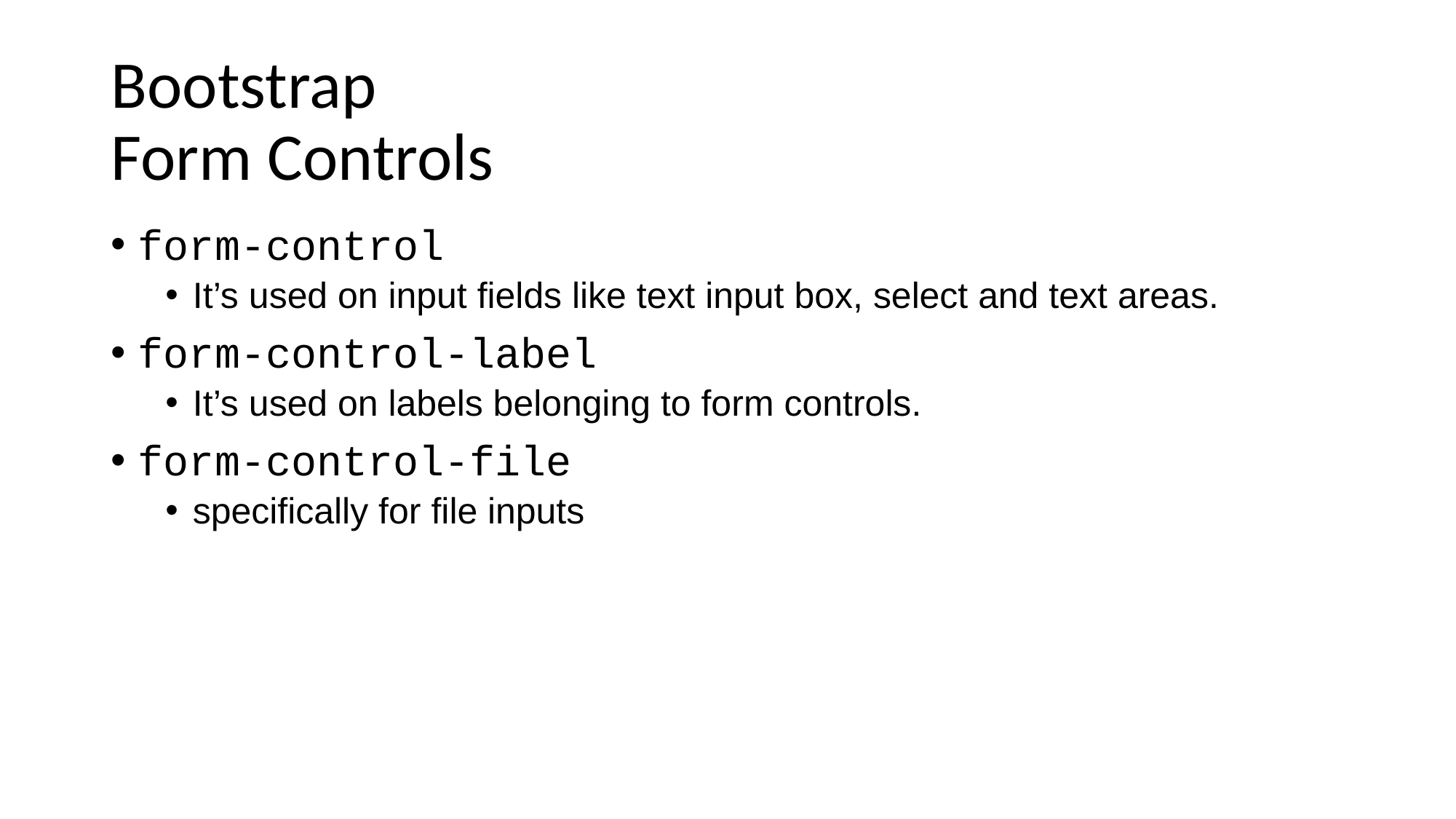

# Bootstrap Form Controls
form-control
It’s used on input fields like text input box, select and text areas.
form-control-label
It’s used on labels belonging to form controls.
form-control-file
specifically for file inputs